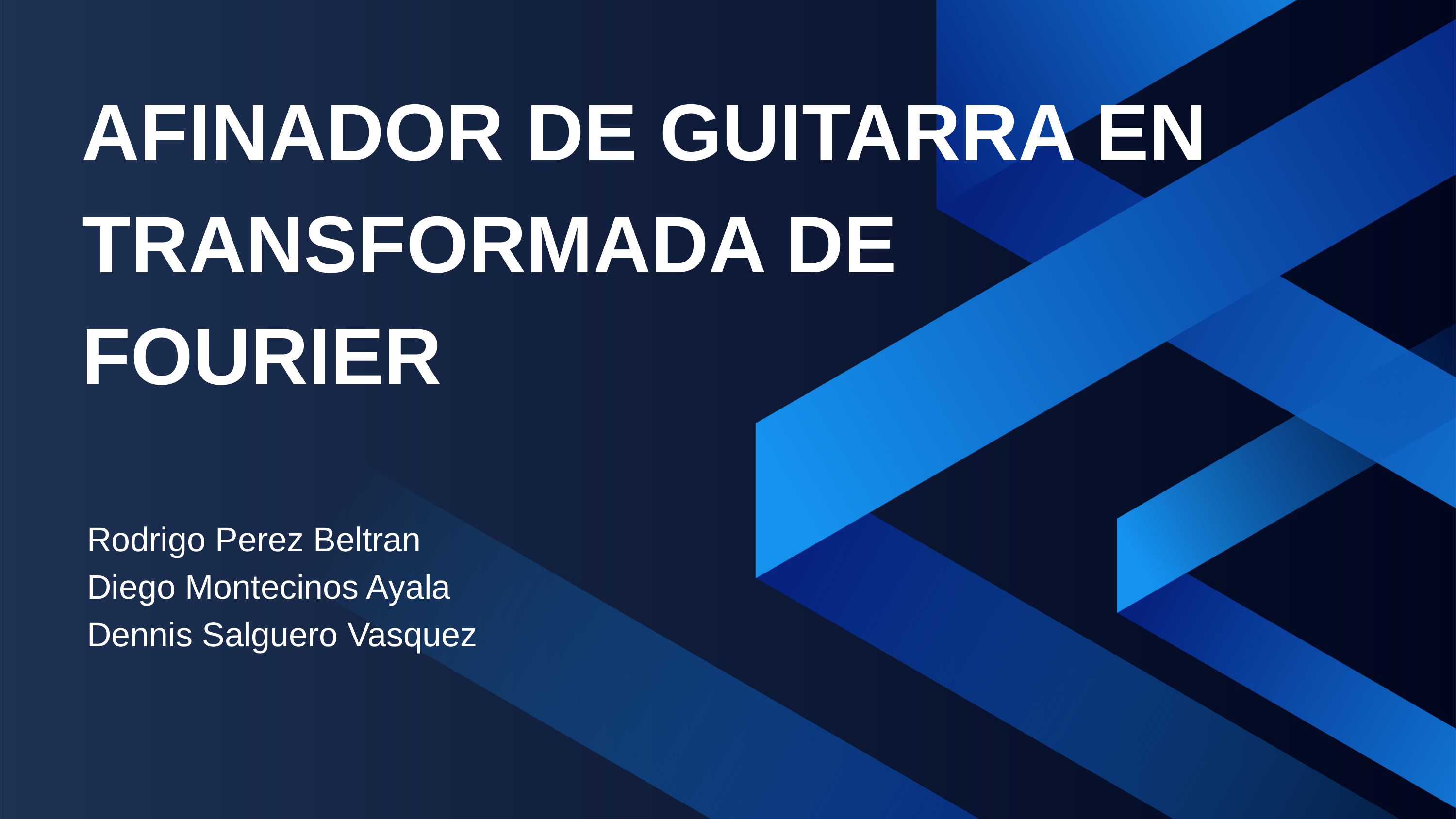

AFINADOR DE GUITARRA EN TRANSFORMADA DE  FOURIER
Rodrigo Perez Beltran
Diego Montecinos Ayala
Dennis Salguero Vasquez